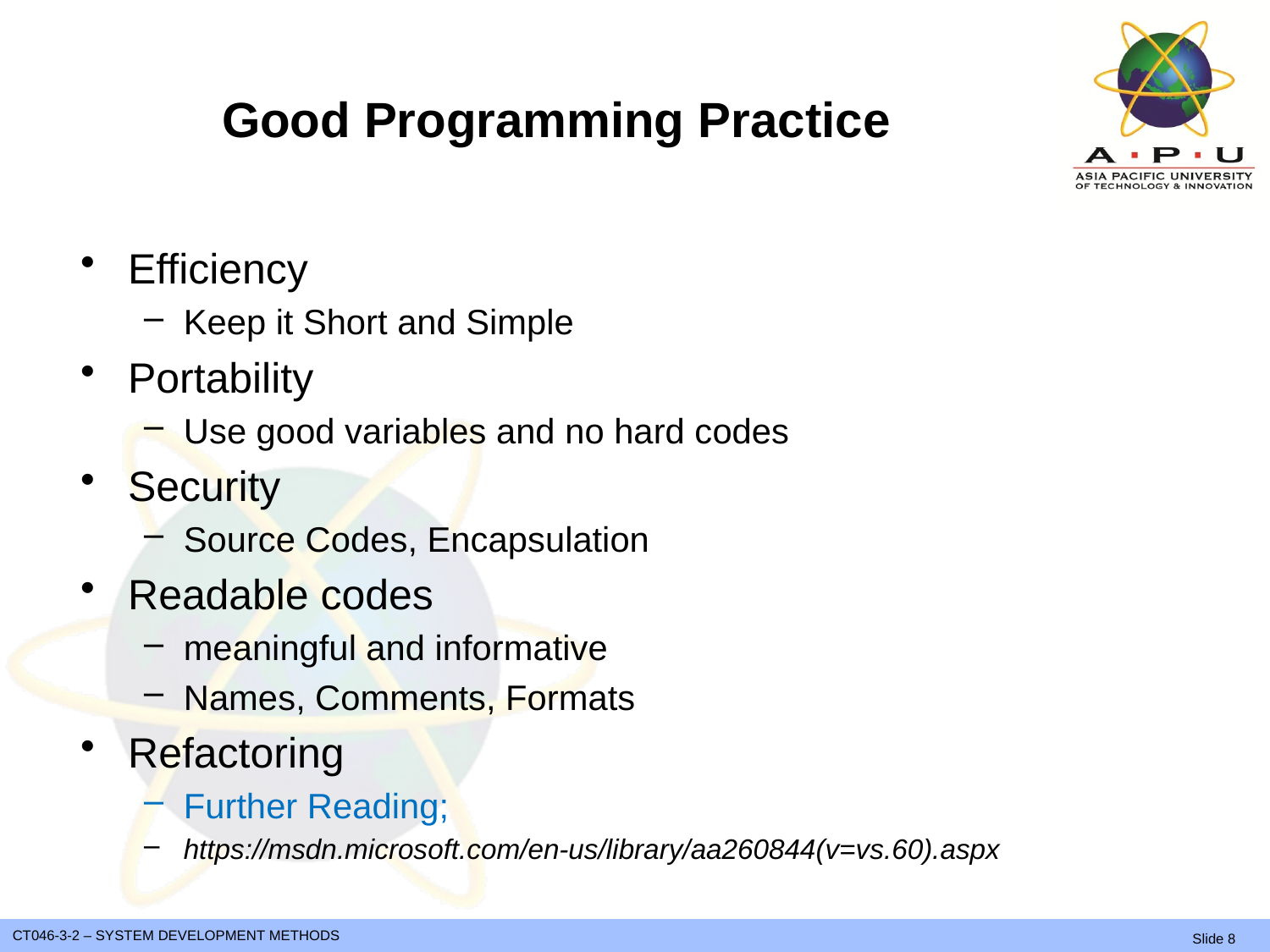

# Good Programming Practice
Efficiency
Keep it Short and Simple
Portability
Use good variables and no hard codes
Security
Source Codes, Encapsulation
Readable codes
meaningful and informative
Names, Comments, Formats
Refactoring
Further Reading;
https://msdn.microsoft.com/en-us/library/aa260844(v=vs.60).aspx